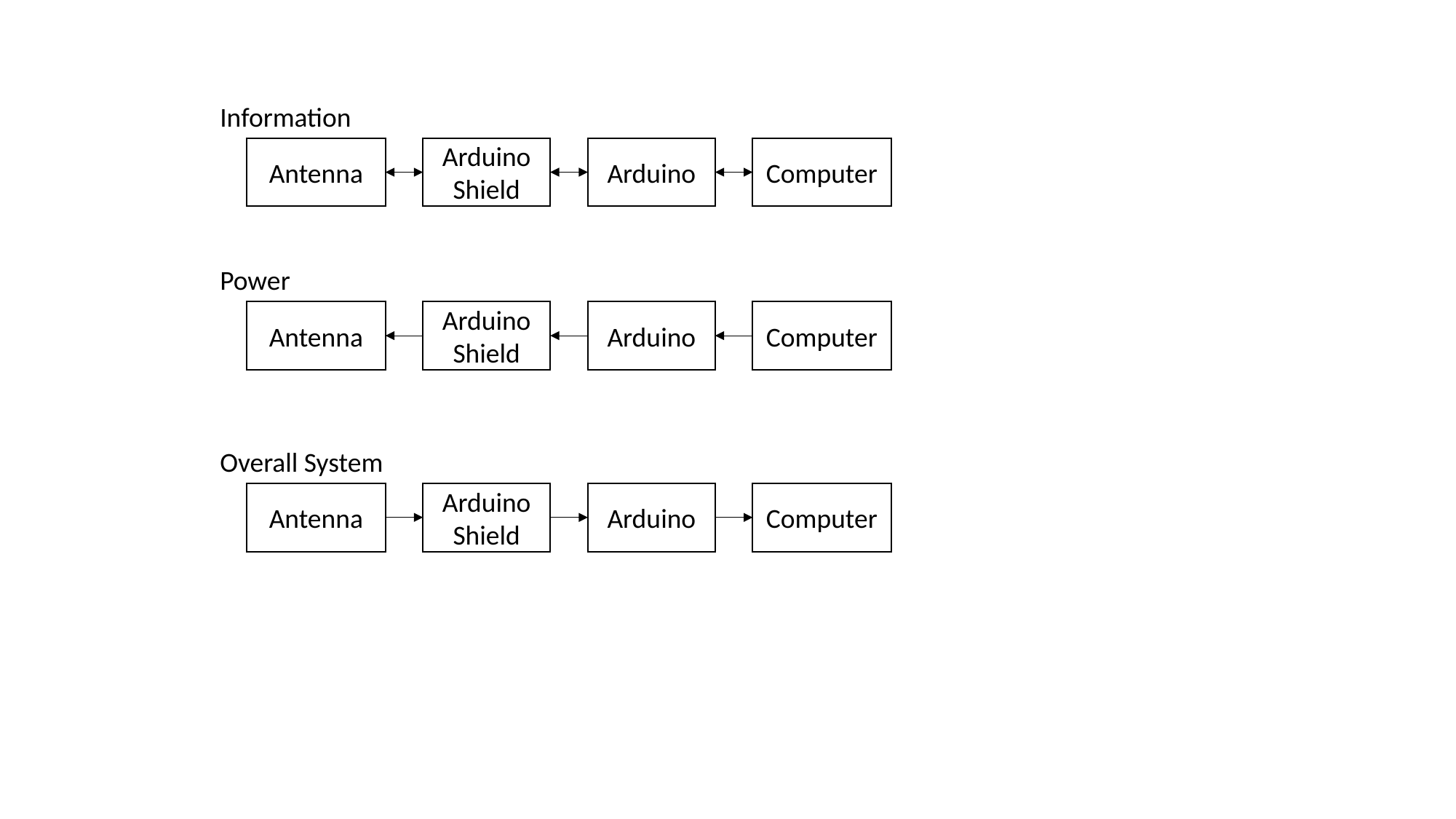

Information
Antenna
Arduino
Shield
Arduino
Computer
Power
Antenna
Arduino
Shield
Arduino
Computer
Overall System
Antenna
Arduino
Shield
Arduino
Computer